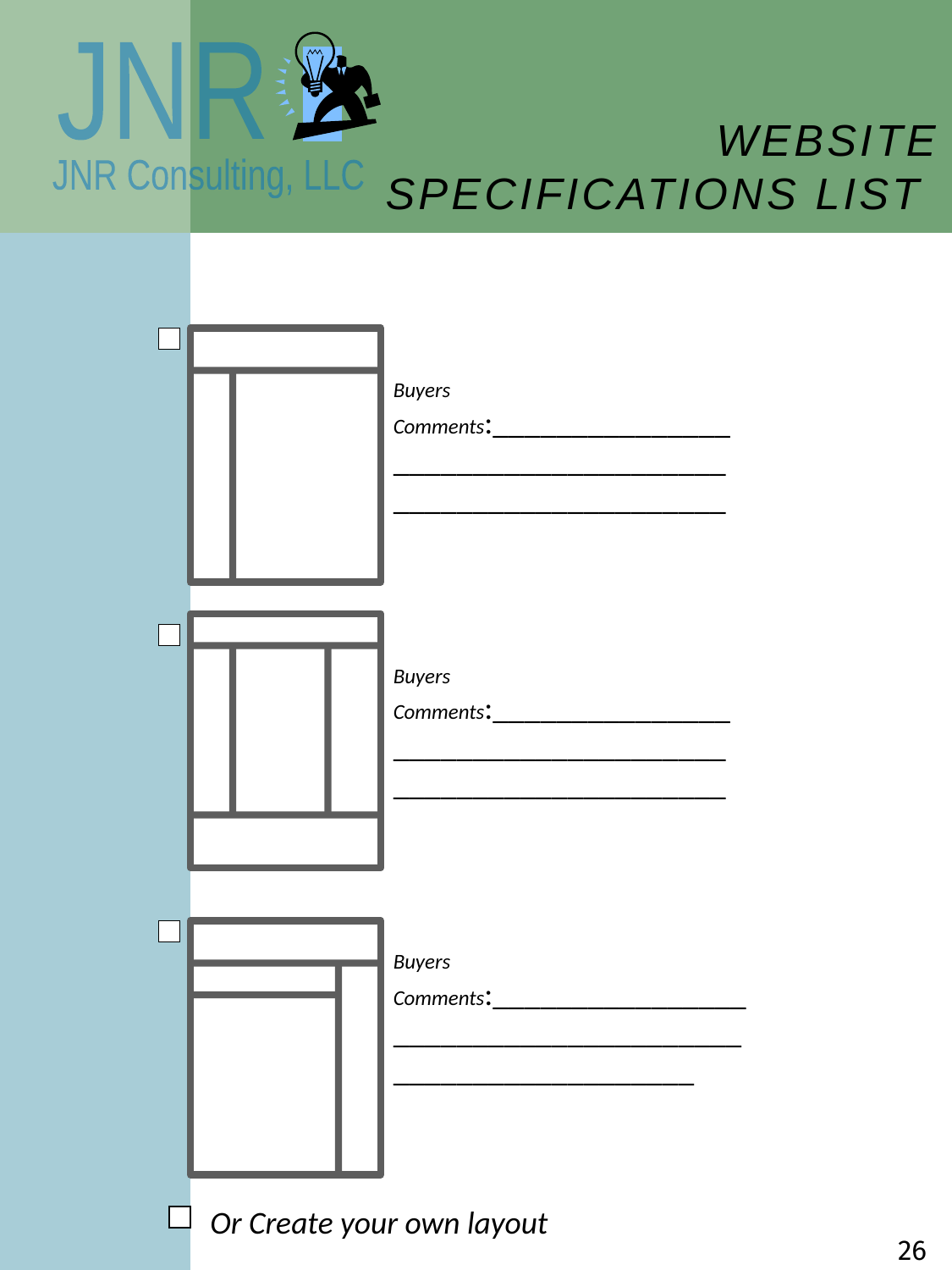

Website Specifications List

Buyers Comments:_________________________________________________________

Buyers Comments:_________________________________________________________

Buyers Comments:_________________________________________________________

 Or Create your own layout

26